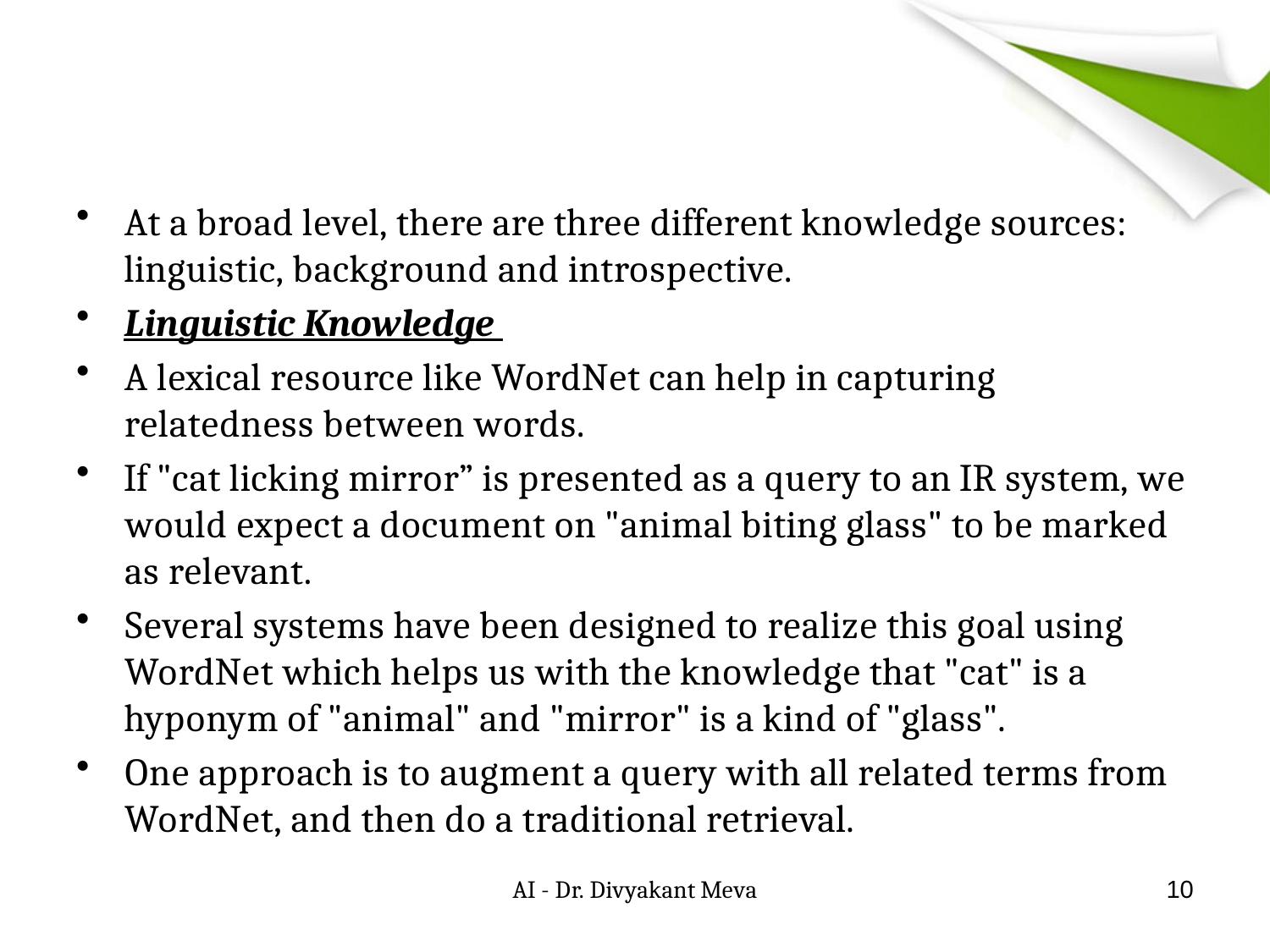

#
At a broad level, there are three different knowledge sources: linguistic, background and introspective.
Linguistic Knowledge
A lexical resource like WordNet can help in capturing relatedness between words.
If "cat licking mirror” is presented as a query to an IR system, we would expect a document on "animal biting glass" to be marked as relevant.
Several systems have been designed to realize this goal using WordNet which helps us with the knowledge that "cat" is a hyponym of "animal" and "mirror" is a kind of "glass".
One approach is to augment a query with all related terms from WordNet, and then do a traditional retrieval.
AI - Dr. Divyakant Meva
10